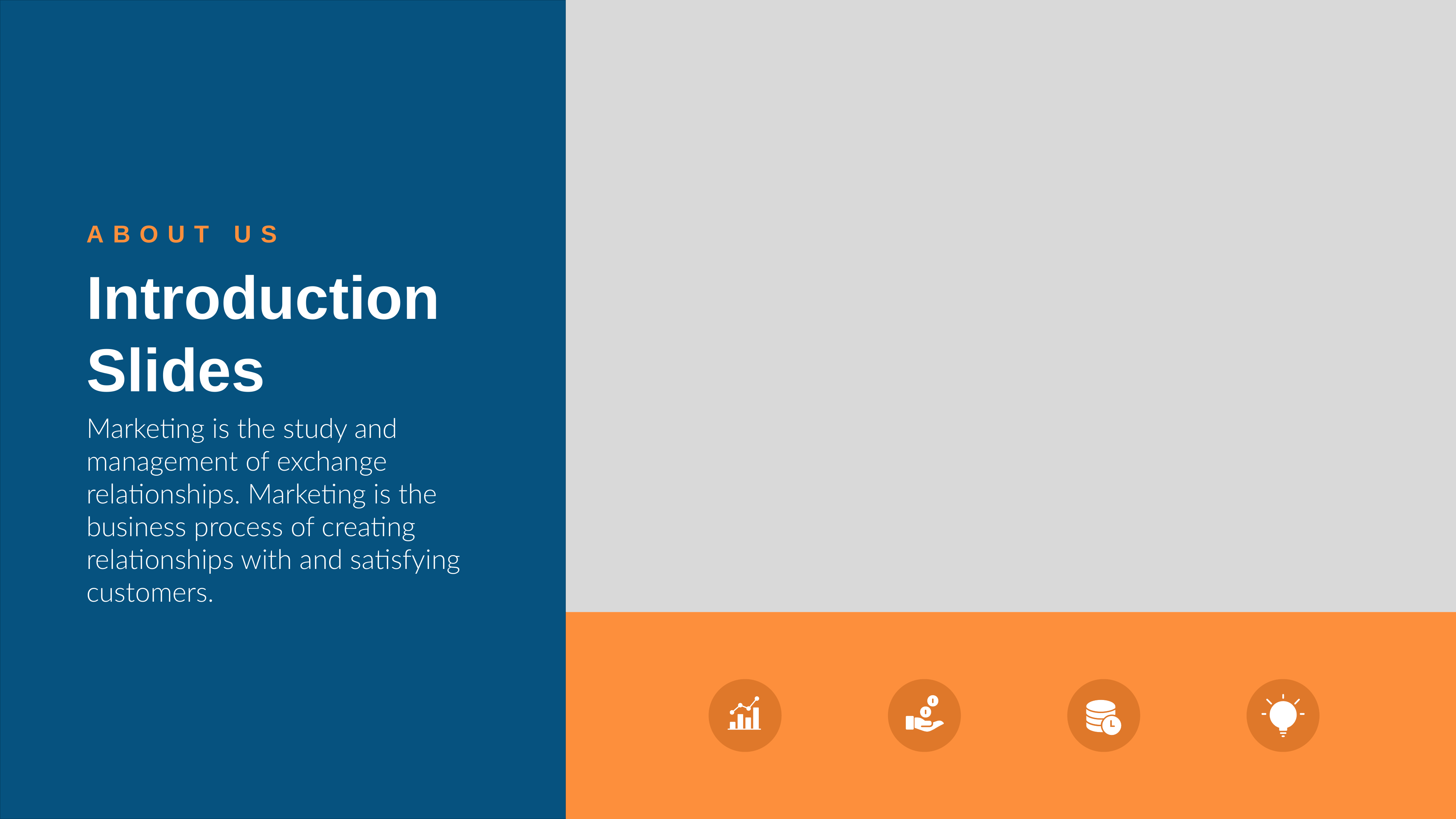

ABOUT US
Introduction Slides
Marketing is the study and management of exchange relationships. Marketing is the business process of creating relationships with and satisfying customers.